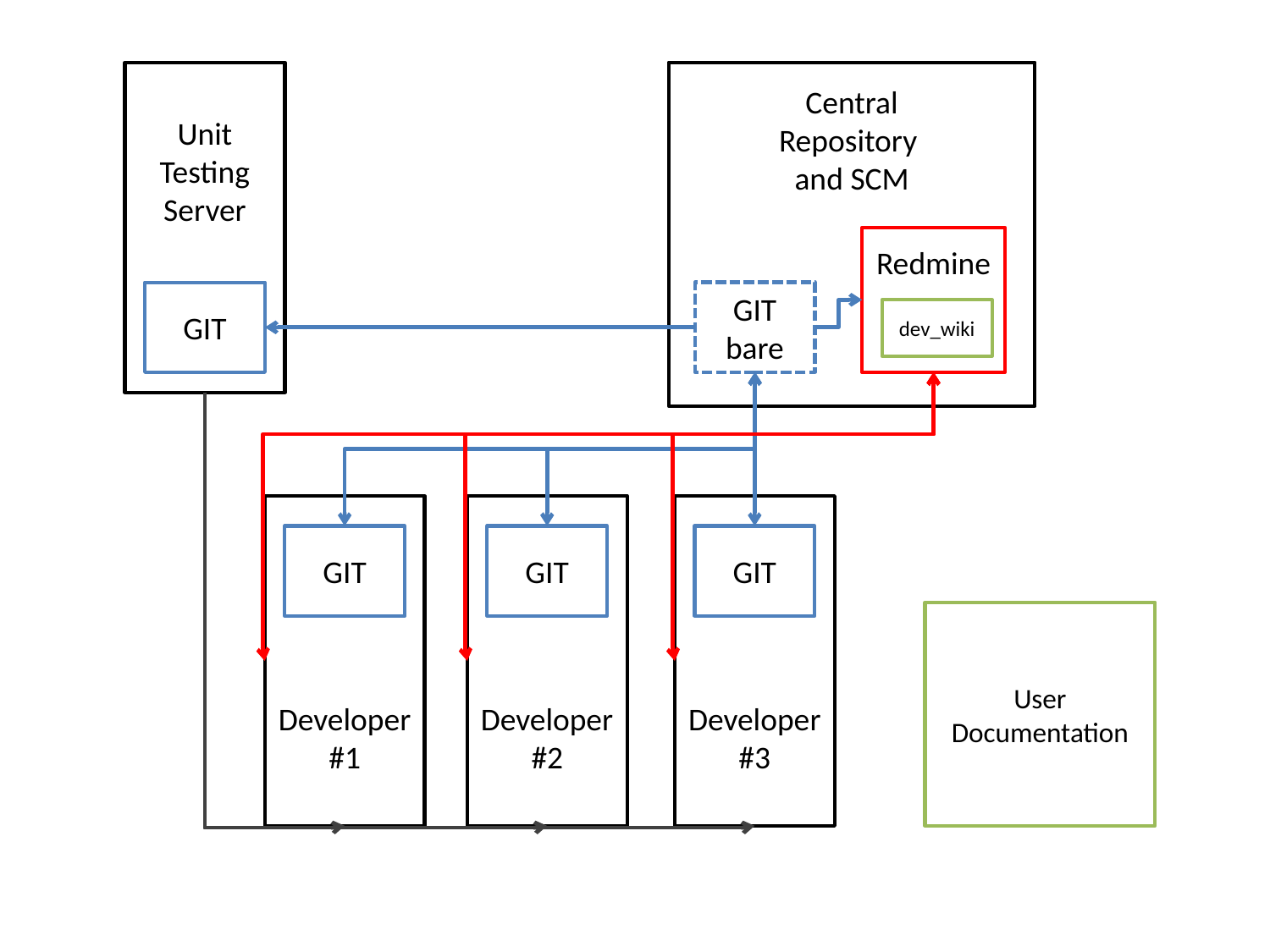

Unit Testing
Server

Central
Repository
and SCM

Redmine

GIT bare
GIT
dev_wiki

Developer
#1

Developer
#2

Developer
#3

GIT
GIT
GIT
User
Documentation